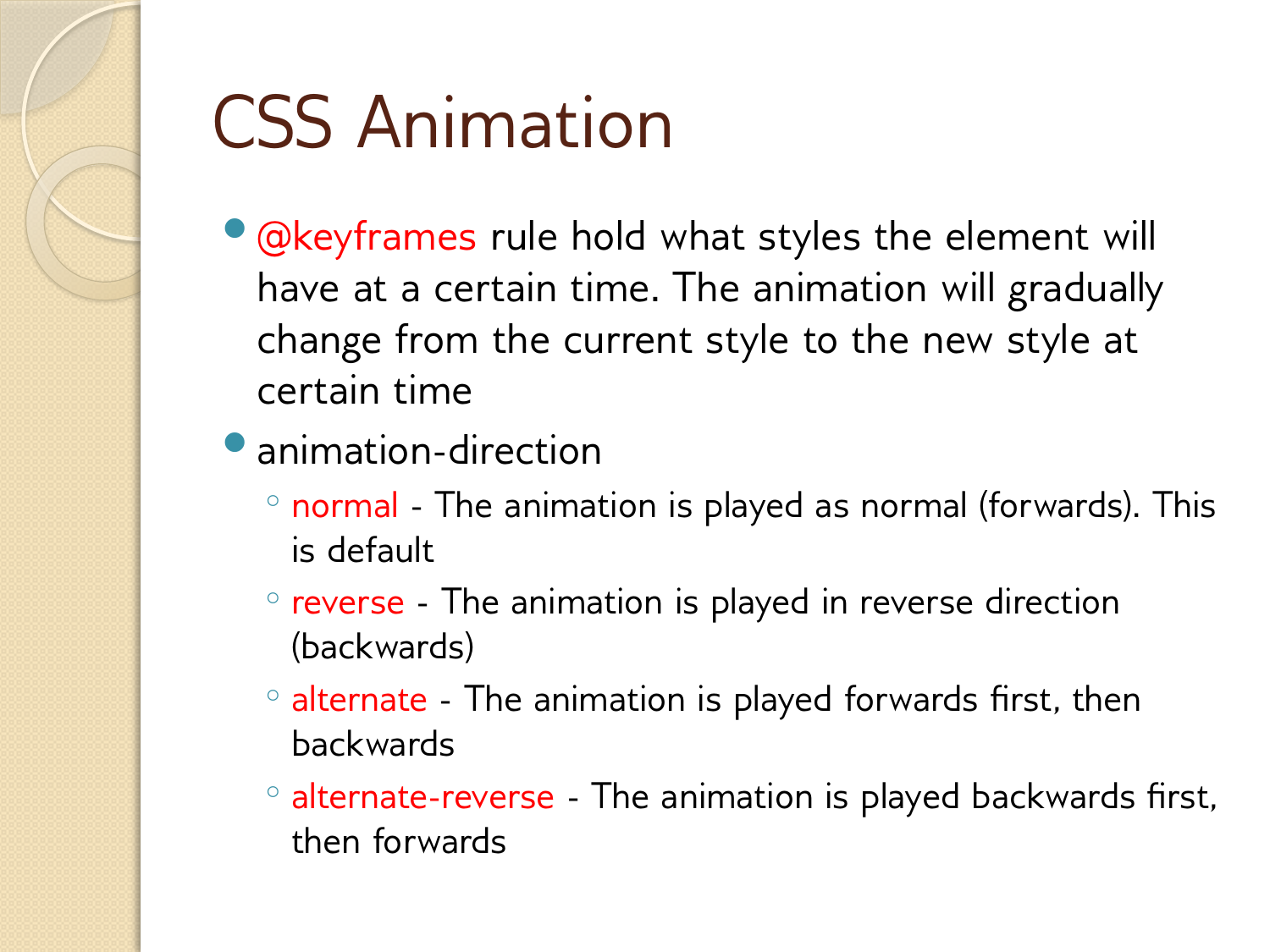

# CSS Animation
@keyframes rule hold what styles the element will have at a certain time. The animation will gradually change from the current style to the new style at certain time
animation-direction
normal - The animation is played as normal (forwards). This is default
reverse - The animation is played in reverse direction (backwards)
alternate - The animation is played forwards first, then backwards
alternate-reverse - The animation is played backwards first, then forwards